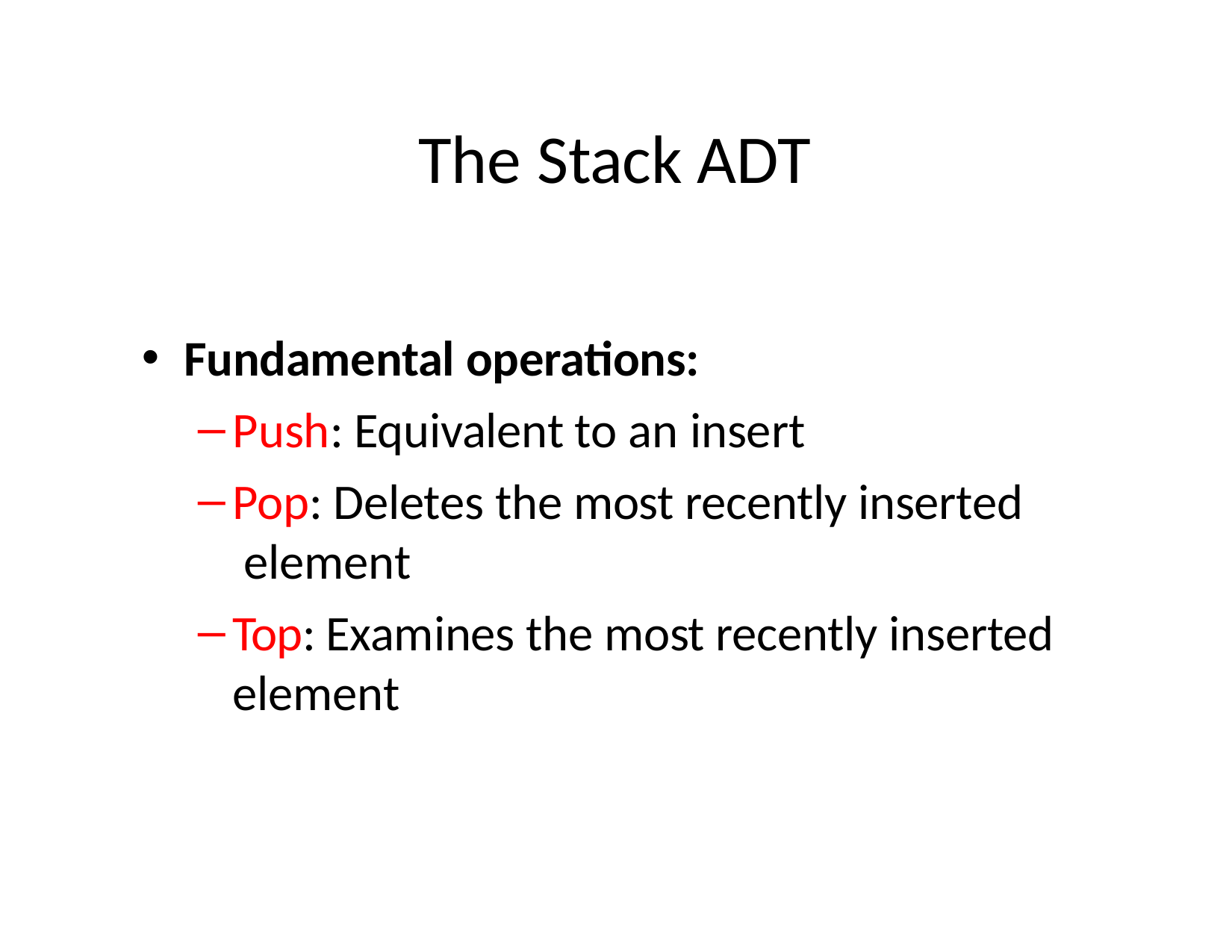

# The Stack ADT
Fundamental operations:
Push: Equivalent to an insert
Pop: Deletes the most recently inserted  element
Top: Examines the most recently inserted  element